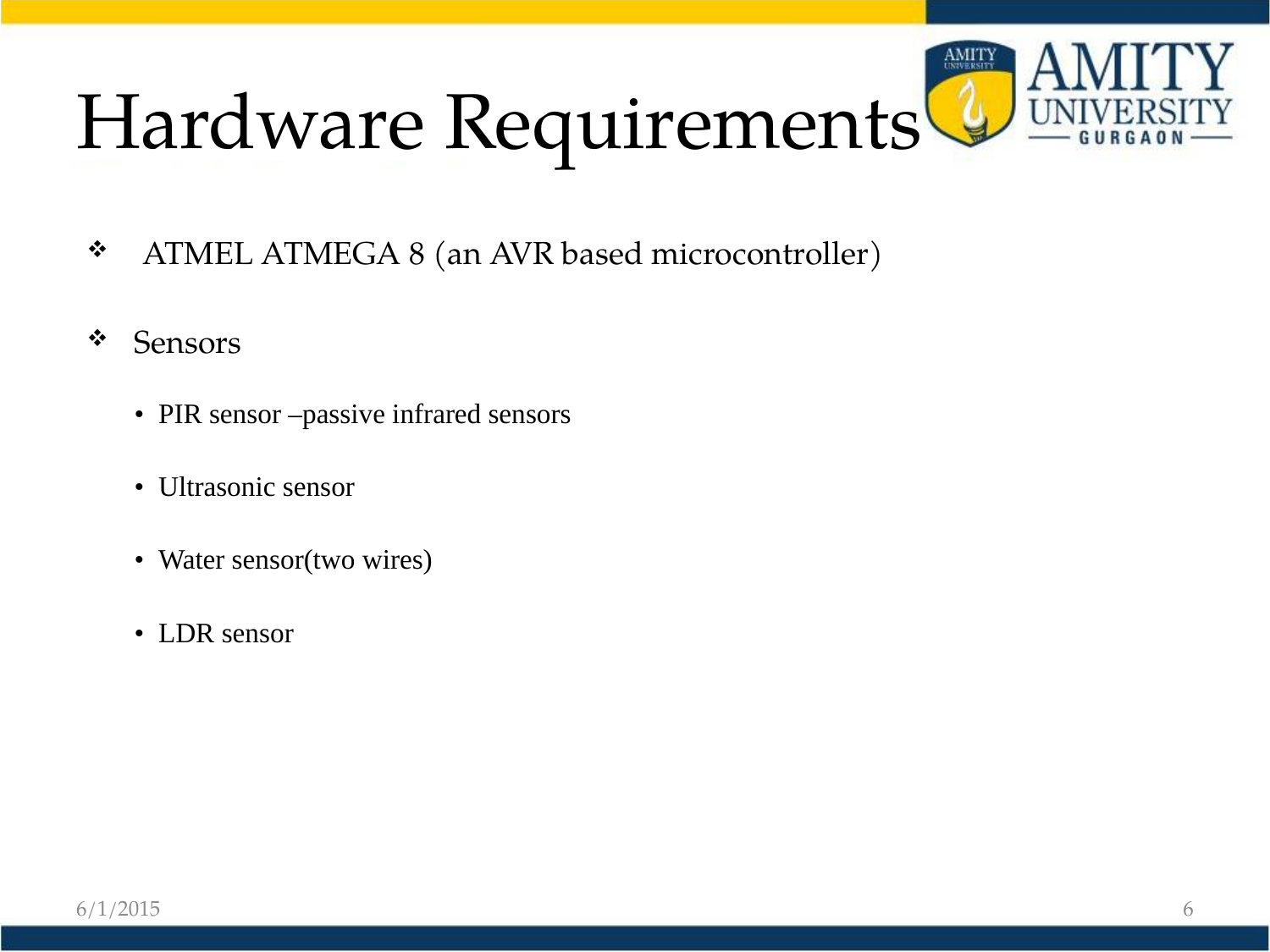

# Hardware Requirements

 ATMEL ATMEGA 8 (an AVR based microcontroller)

Sensors
•  PIR sensor –passive infrared sensors
•  Ultrasonic sensor
•  Water sensor(two wires)
•  LDR sensor

6/1/2015
6